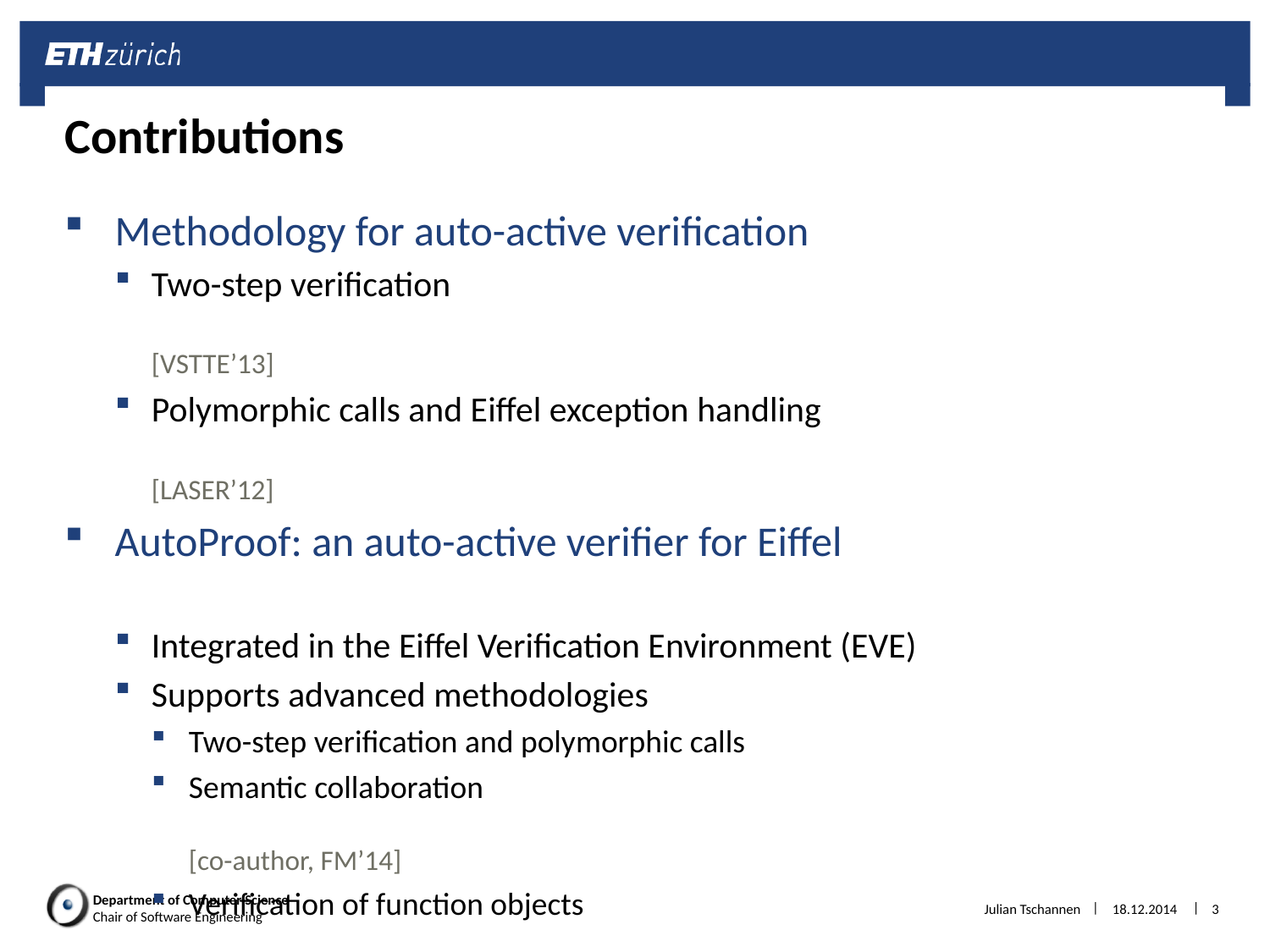

# Contributions
Methodology for auto-active verification
Two-step verification	[VSTTE’13]
Polymorphic calls and Eiffel exception handling 	[LASER’12]
AutoProof: an auto-active verifier for Eiffel
Integrated in the Eiffel Verification Environment (EVE)
Supports advanced methodologies
Two-step verification and polymorphic calls
Semantic collaboration	[co-author, FM’14]
Verification of function objects	[co-author, TOOLS’10]
Evaluated on benchmark and challenge problems 	 [STTT’14]
Design of an integrated verification environment	 [SEFM’11]
Scoring system for verification tools
Prototype implementation in EVE combining three tools
Julian Tschannen
18.12.2014
3